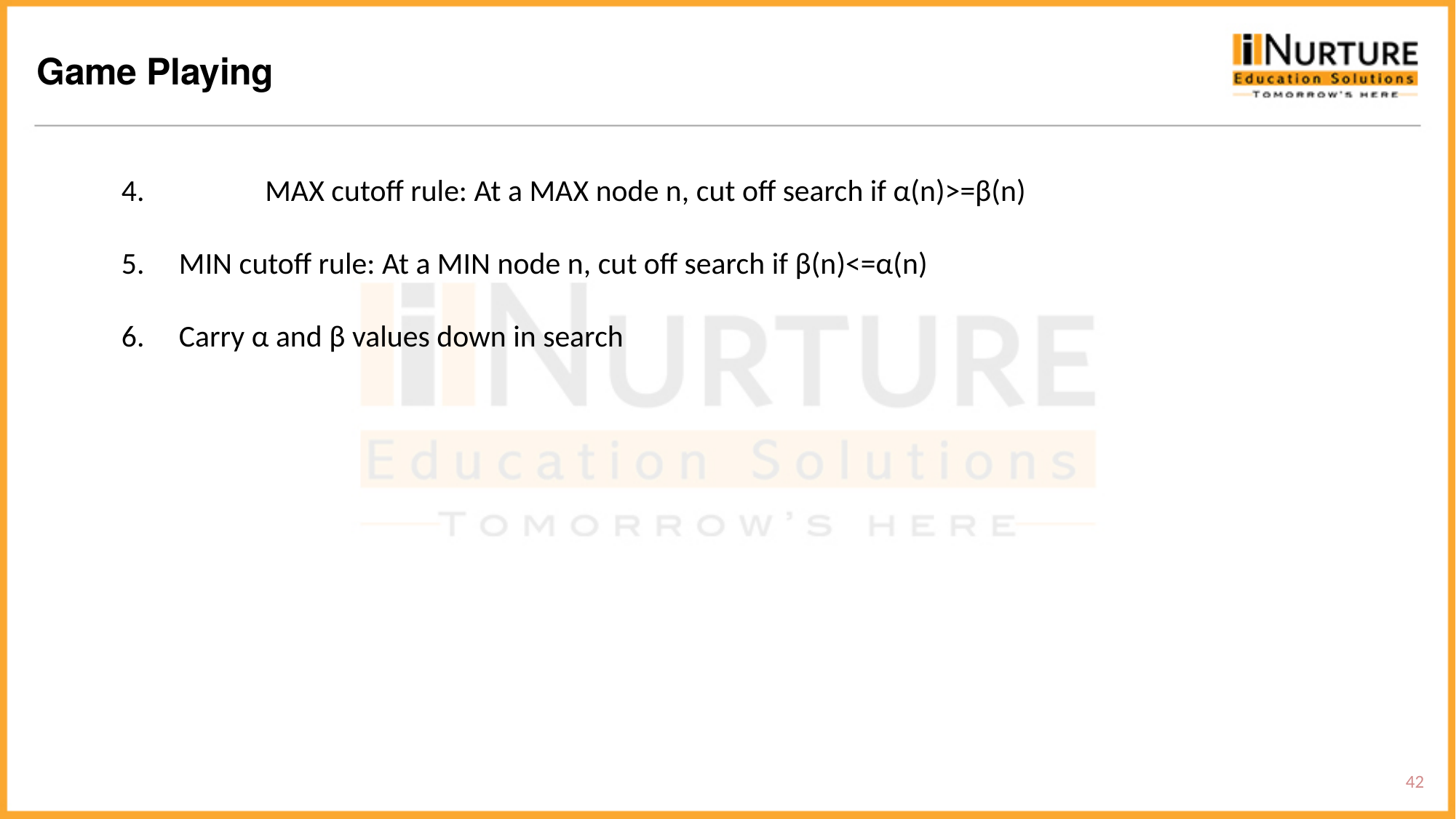

Game Playing

4.	     MAX cutoff rule: At a MAX node n, cut off search if α(n)>=β(n)

5.     MIN cutoff rule: At a MIN node n, cut off search if β(n)<=α(n)

6.     Carry α and β values down in search
42